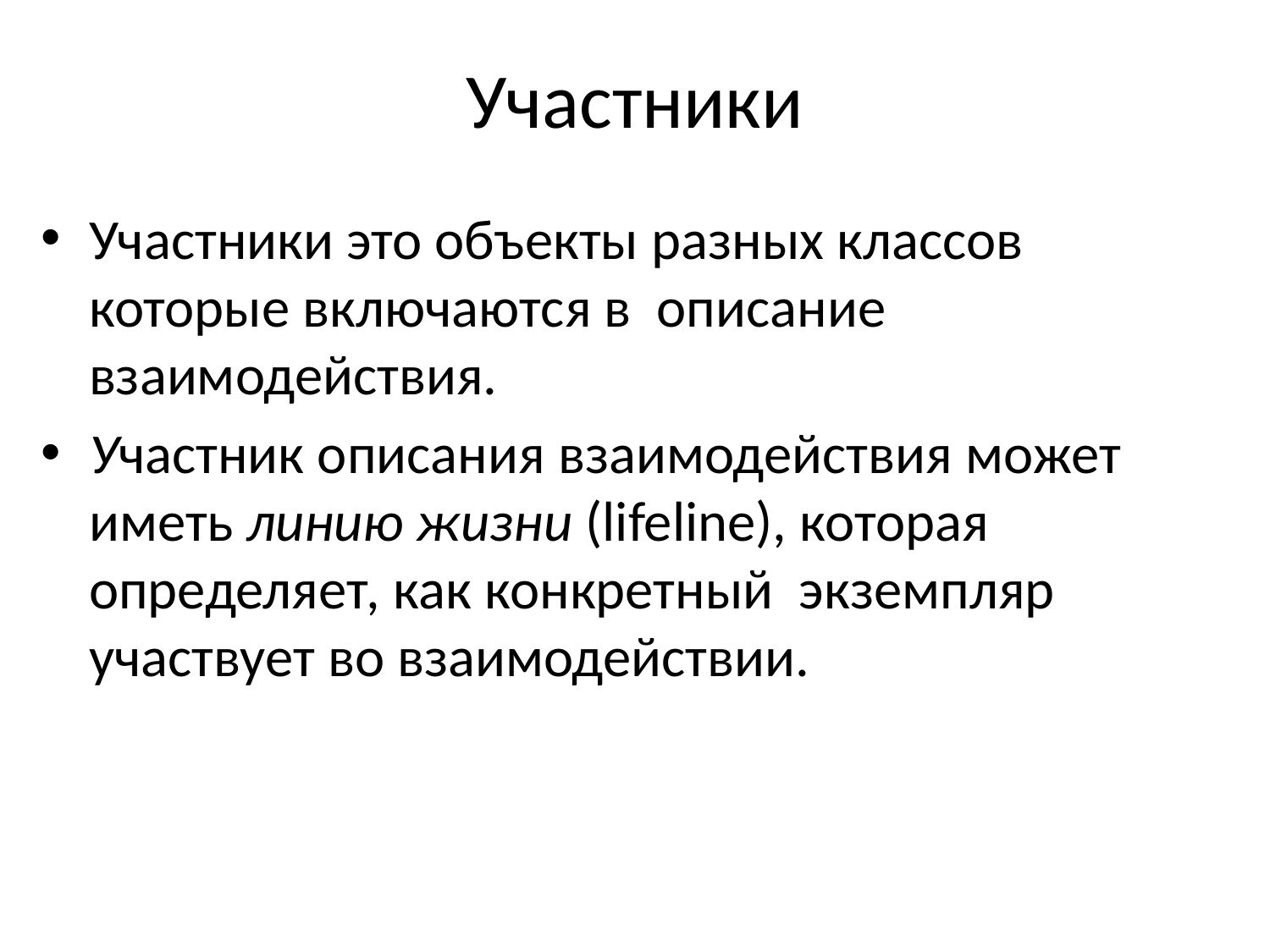

# Участники
Участники это объекты разных классов которые включаются в  описание взаимодействия.
Участник описания взаимодействия может иметь линию жизни (lifeline), которая определяет, как конкретный  экземпляр участвует во взаимодействии.